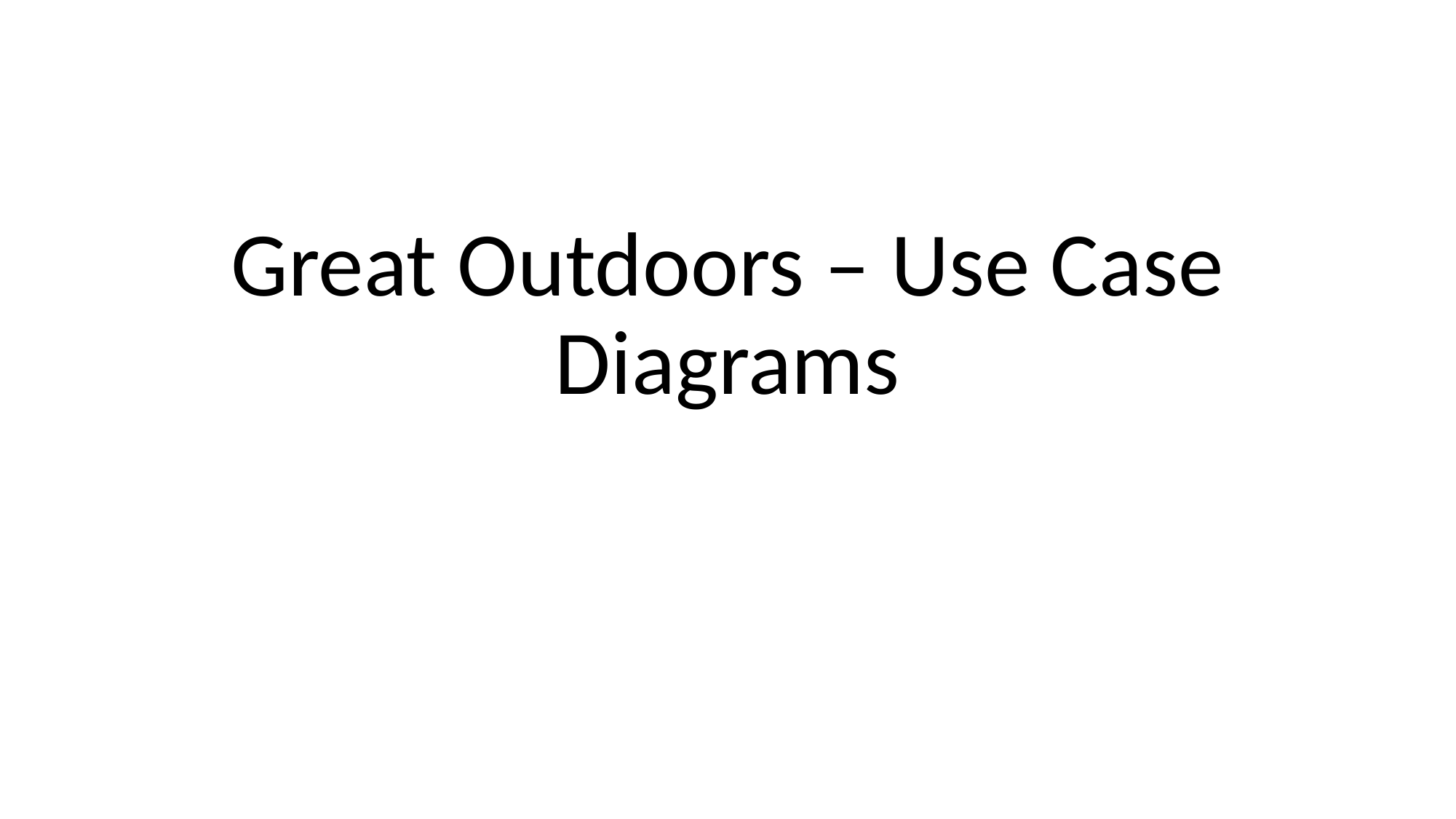

# Great Outdoors – Use Case Diagrams